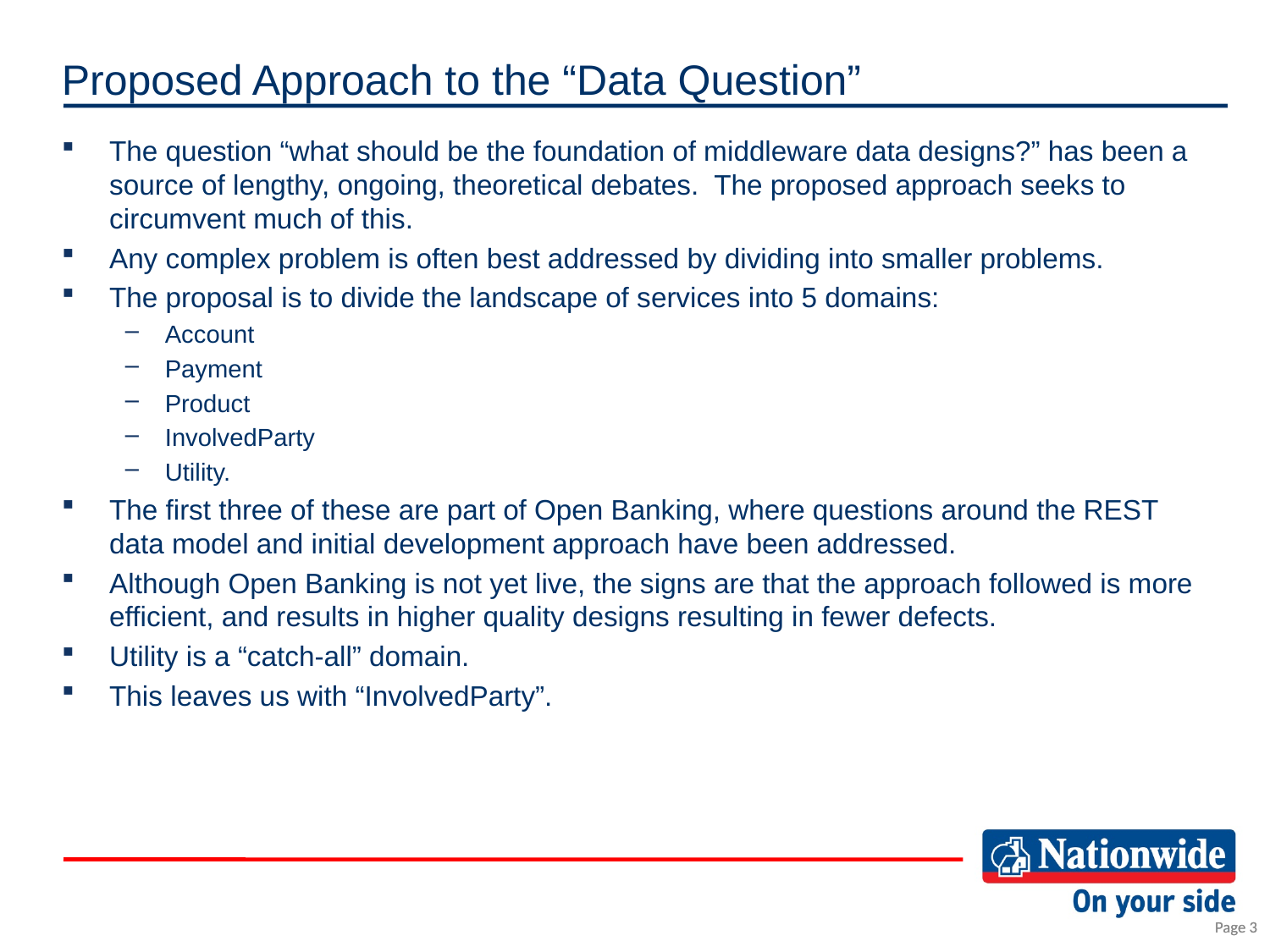

# Proposed Approach to the “Data Question”
The question “what should be the foundation of middleware data designs?” has been a source of lengthy, ongoing, theoretical debates.  The proposed approach seeks to circumvent much of this.
Any complex problem is often best addressed by dividing into smaller problems.
The proposal is to divide the landscape of services into 5 domains:
Account
Payment
Product
InvolvedParty
Utility.
The first three of these are part of Open Banking, where questions around the REST data model and initial development approach have been addressed.
Although Open Banking is not yet live, the signs are that the approach followed is more efficient, and results in higher quality designs resulting in fewer defects.
Utility is a “catch-all” domain.
This leaves us with “InvolvedParty”.